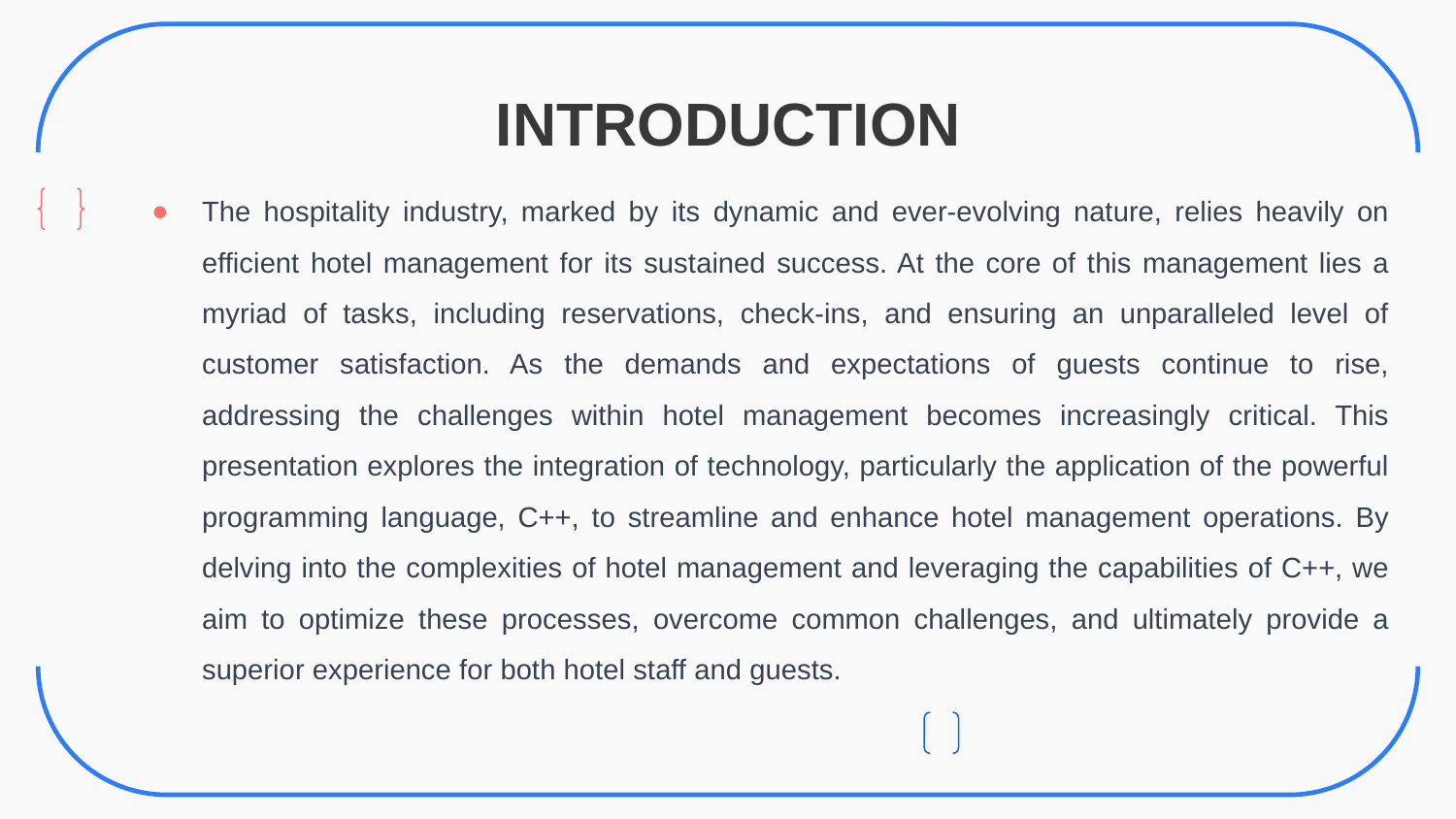

# INTRODUCTION
The hospitality industry, marked by its dynamic and ever-evolving nature, relies heavily on efficient hotel management for its sustained success. At the core of this management lies a myriad of tasks, including reservations, check-ins, and ensuring an unparalleled level of customer satisfaction. As the demands and expectations of guests continue to rise, addressing the challenges within hotel management becomes increasingly critical. This presentation explores the integration of technology, particularly the application of the powerful programming language, C++, to streamline and enhance hotel management operations. By delving into the complexities of hotel management and leveraging the capabilities of C++, we aim to optimize these processes, overcome common challenges, and ultimately provide a superior experience for both hotel staff and guests.